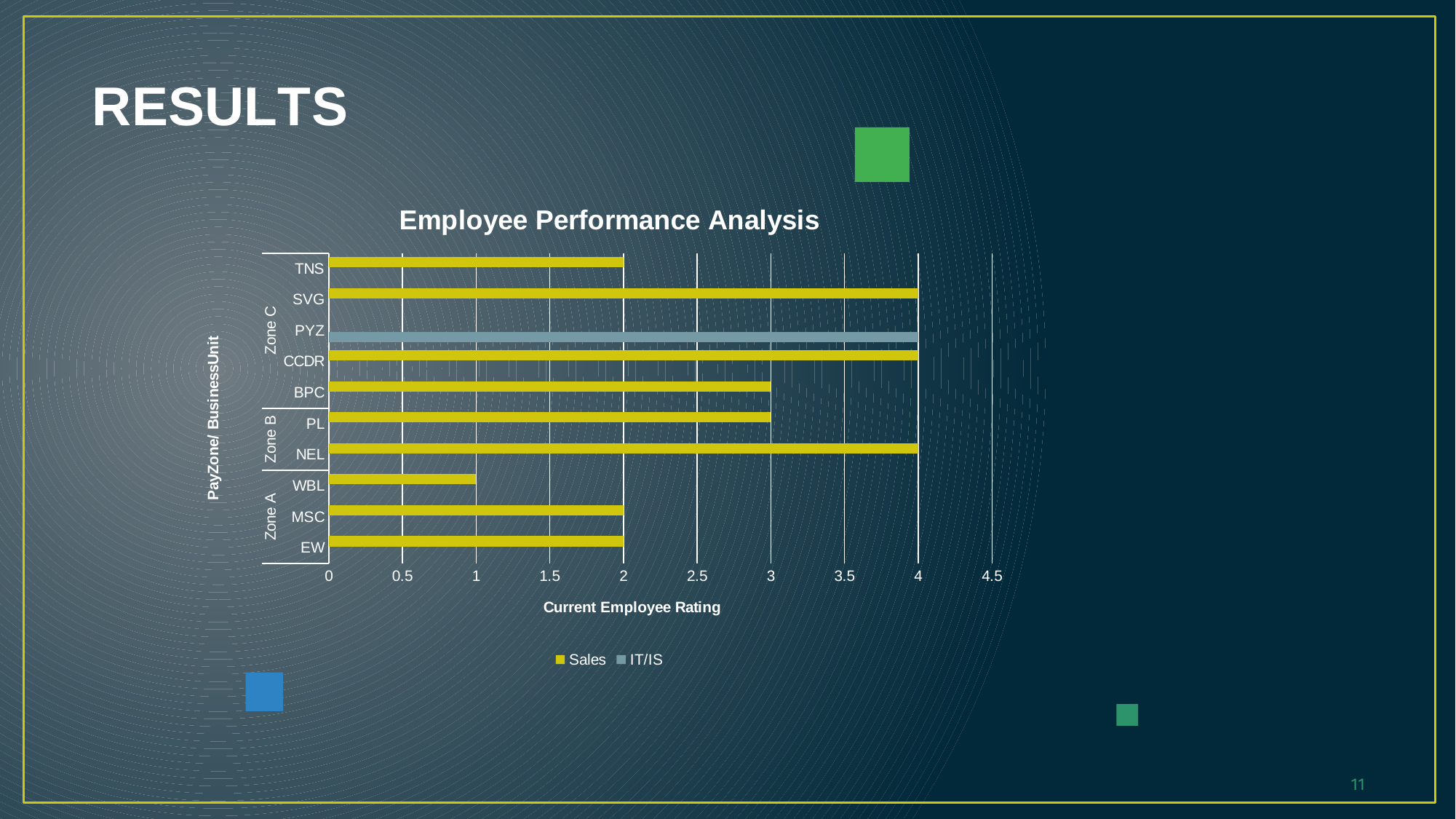

# RESULTS

### Chart: Employee Performance Analysis

| Category | IT/IS | Sales |
|---|---|---|
| EW | None | 2.0 |
| MSC | None | 2.0 |
| WBL | None | 1.0 |
| NEL | None | 4.0 |
| PL | None | 3.0 |
| BPC | None | 3.0 |
| CCDR | None | 4.0 |
| PYZ | 4.0 | None |
| SVG | None | 4.0 |
| TNS | None | 2.0 |

11